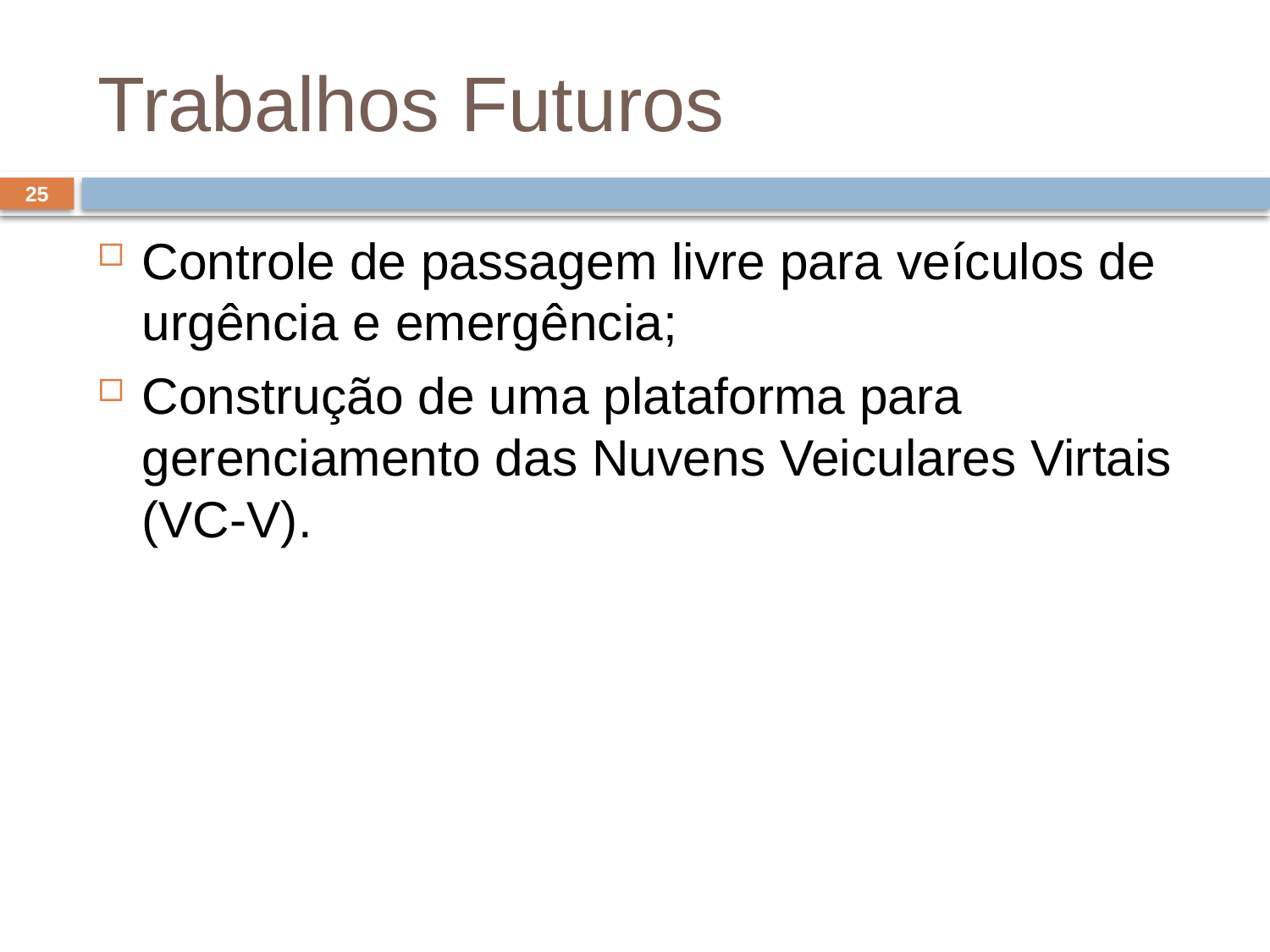

# Trabalhos Futuros
25
Controle de passagem livre para veículos de urgência e emergência;
Construção de uma plataforma para gerenciamento das Nuvens Veiculares Virtais (VC-V).